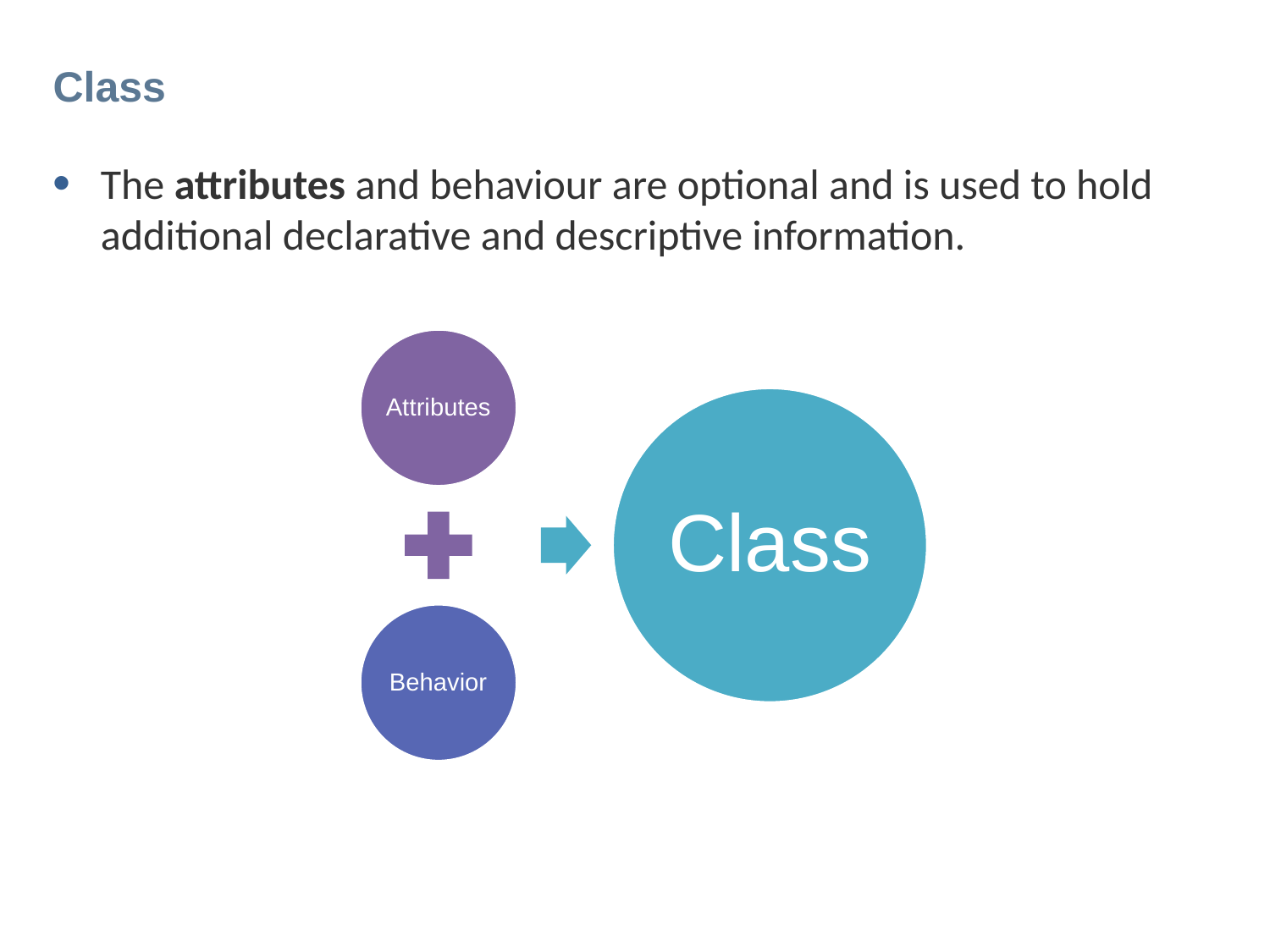

# Class
The attributes and behaviour are optional and is used to hold additional declarative and descriptive information.
Attributes

Behavior

Class